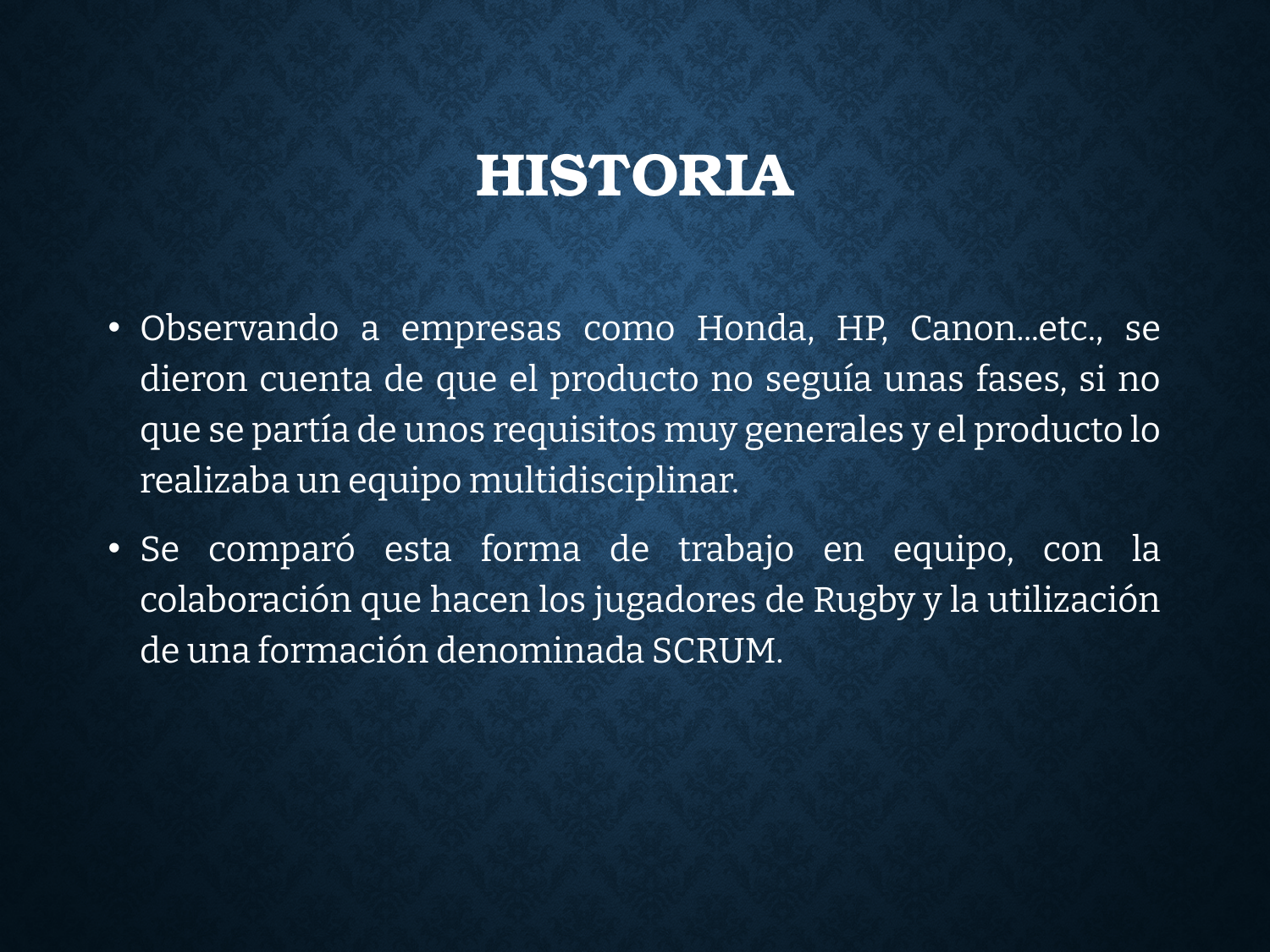

# Historia
Observando a empresas como Honda, HP, Canon...etc., se dieron cuenta de que el producto no seguía unas fases, si no que se partía de unos requisitos muy generales y el producto lo realizaba un equipo multidisciplinar.
Se comparó esta forma de trabajo en equipo, con la colaboración que hacen los jugadores de Rugby y la utilización de una formación denominada SCRUM.